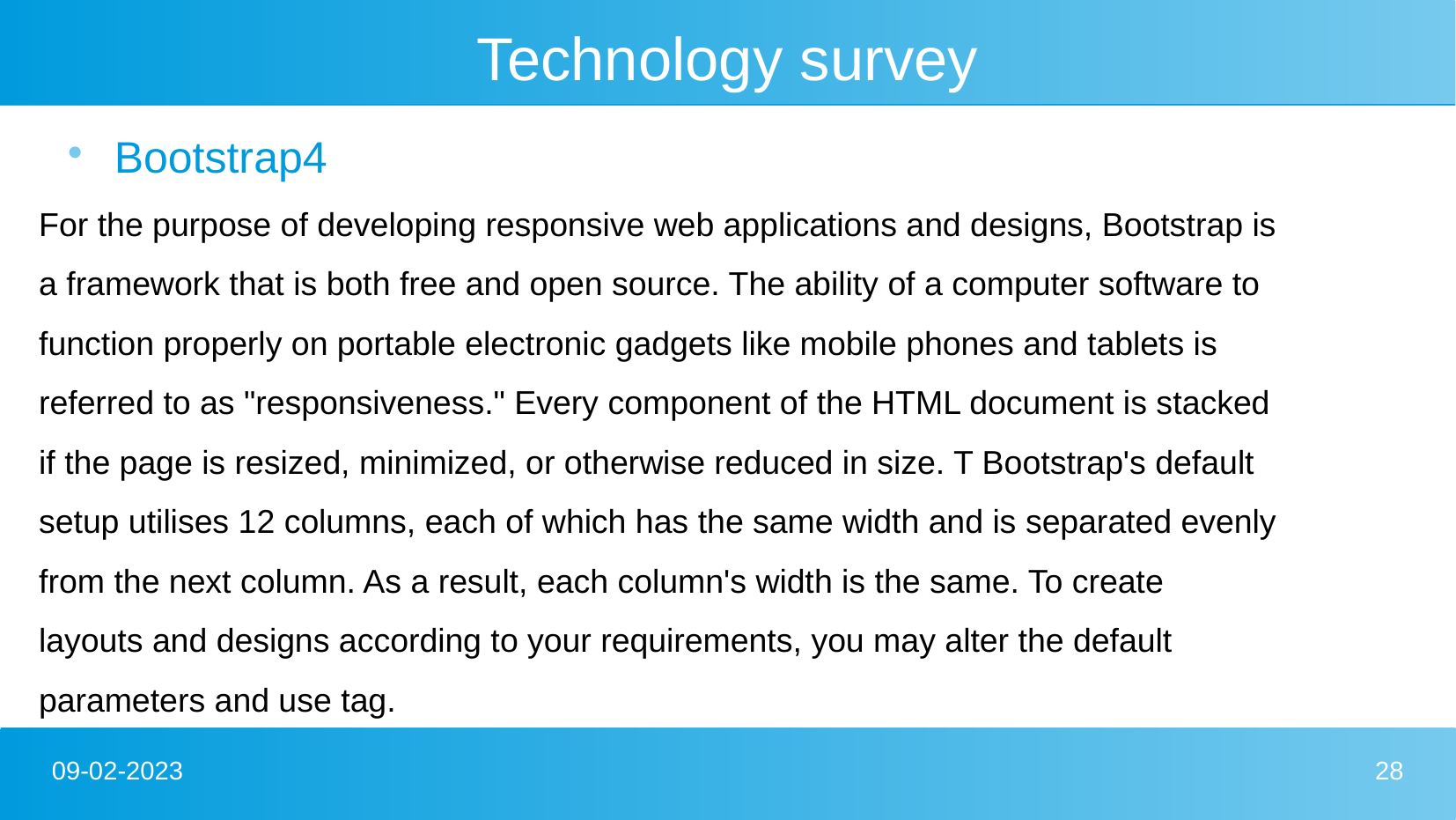

# Technology survey
Bootstrap4
For the purpose of developing responsive web applications and designs, Bootstrap is
a framework that is both free and open source. The ability of a computer software to
function properly on portable electronic gadgets like mobile phones and tablets is
referred to as "responsiveness." Every component of the HTML document is stacked
if the page is resized, minimized, or otherwise reduced in size. T Bootstrap's default
setup utilises 12 columns, each of which has the same width and is separated evenly
from the next column. As a result, each column's width is the same. To create
layouts and designs according to your requirements, you may alter the default
parameters and use tag.
09-02-2023
28